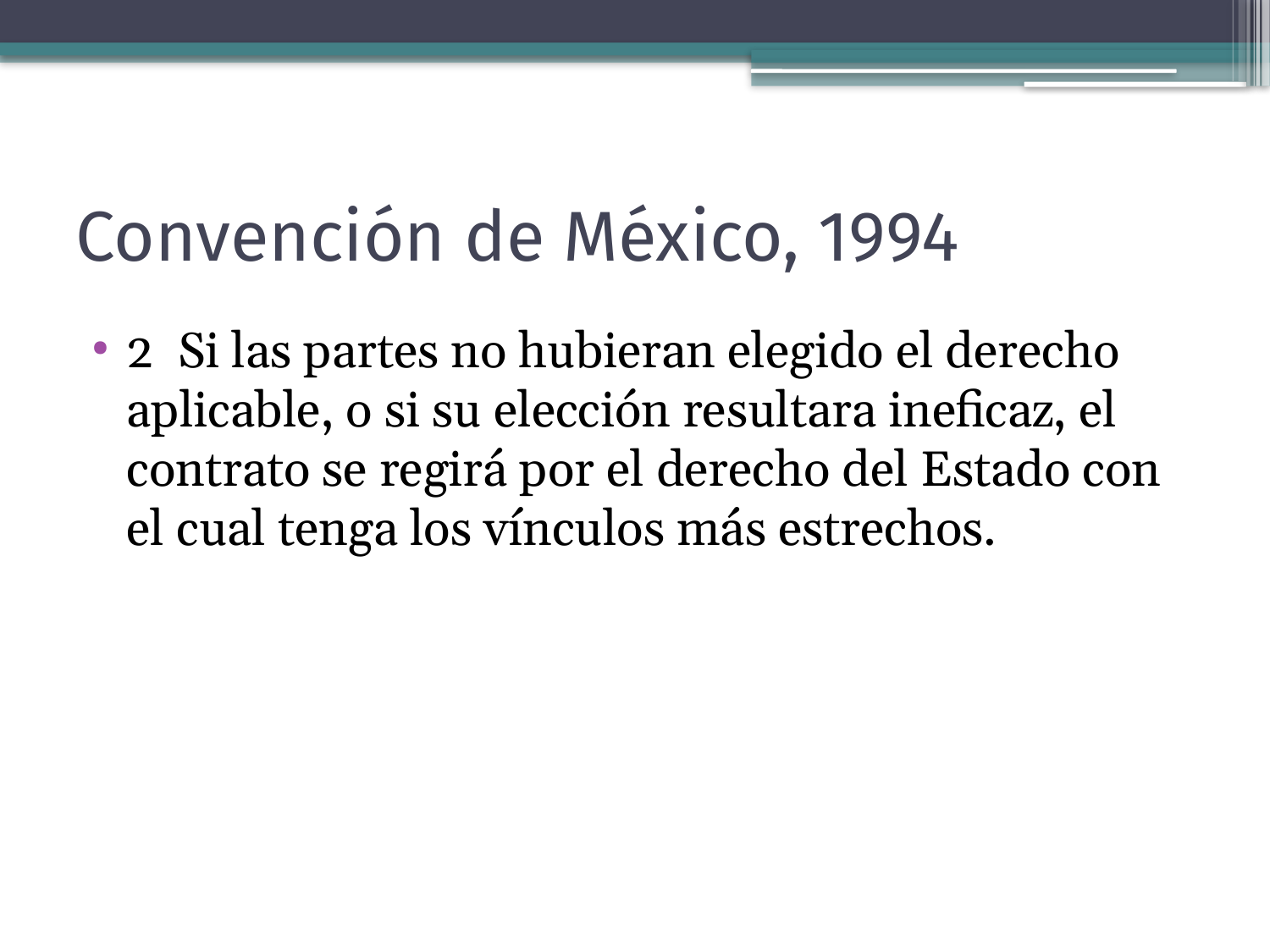

# Convención de México, 1994
2  Si las partes no hubieran elegido el derecho aplicable, o si su elección resultara ineficaz, el contrato se regirá por el derecho del Estado con el cual tenga los vínculos más estrechos.